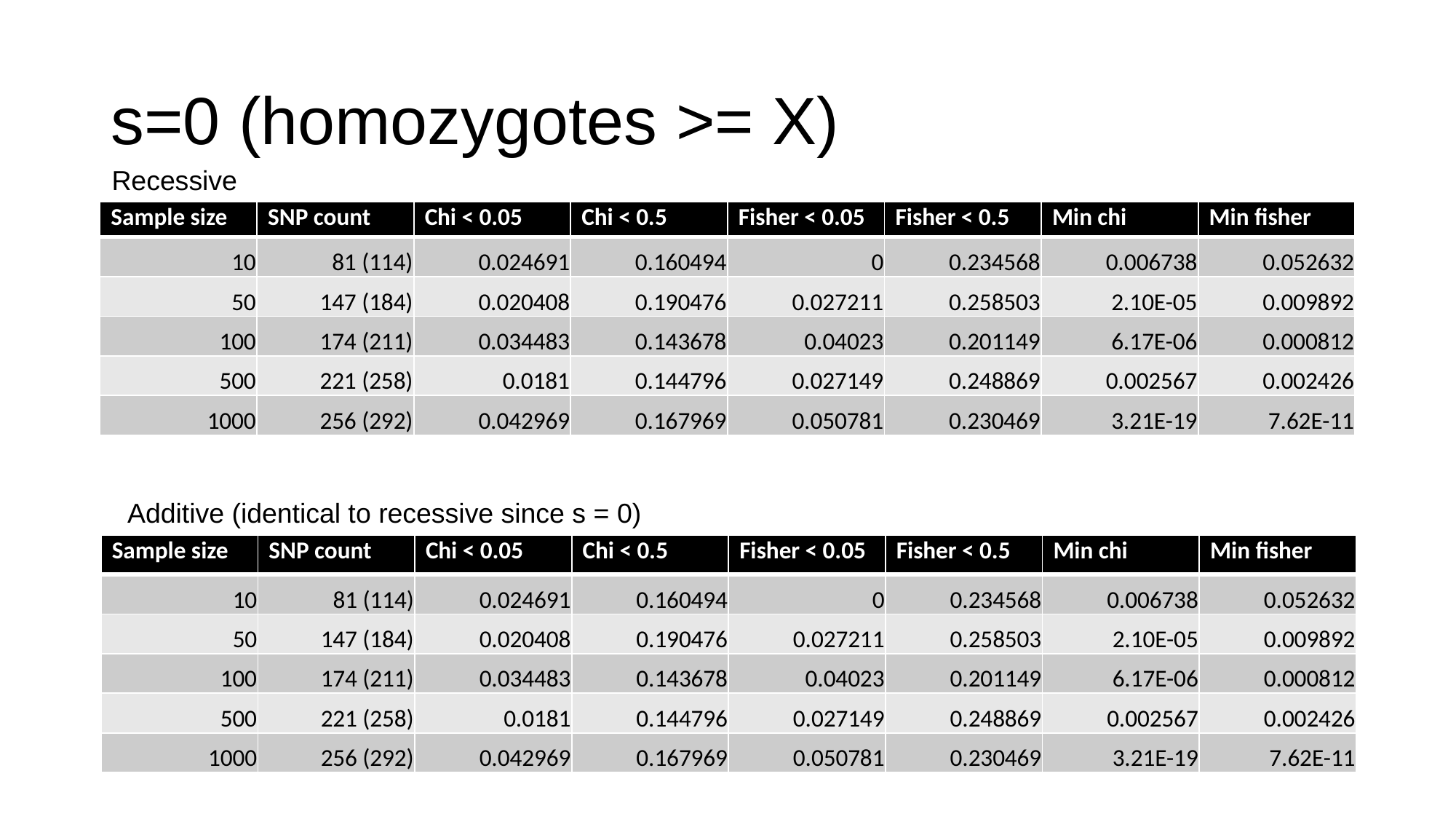

# s=0 (homozygotes >= X)
Recessive
| Sample size | SNP count | Chi < 0.05 | Chi < 0.5 | Fisher < 0.05 | Fisher < 0.5 | Min chi | Min fisher |
| --- | --- | --- | --- | --- | --- | --- | --- |
| 10 | 81 (114) | 0.024691 | 0.160494 | 0 | 0.234568 | 0.006738 | 0.052632 |
| 50 | 147 (184) | 0.020408 | 0.190476 | 0.027211 | 0.258503 | 2.10E-05 | 0.009892 |
| 100 | 174 (211) | 0.034483 | 0.143678 | 0.04023 | 0.201149 | 6.17E-06 | 0.000812 |
| 500 | 221 (258) | 0.0181 | 0.144796 | 0.027149 | 0.248869 | 0.002567 | 0.002426 |
| 1000 | 256 (292) | 0.042969 | 0.167969 | 0.050781 | 0.230469 | 3.21E-19 | 7.62E-11 |
Additive (identical to recessive since s = 0)
| Sample size | SNP count | Chi < 0.05 | Chi < 0.5 | Fisher < 0.05 | Fisher < 0.5 | Min chi | Min fisher |
| --- | --- | --- | --- | --- | --- | --- | --- |
| 10 | 81 (114) | 0.024691 | 0.160494 | 0 | 0.234568 | 0.006738 | 0.052632 |
| 50 | 147 (184) | 0.020408 | 0.190476 | 0.027211 | 0.258503 | 2.10E-05 | 0.009892 |
| 100 | 174 (211) | 0.034483 | 0.143678 | 0.04023 | 0.201149 | 6.17E-06 | 0.000812 |
| 500 | 221 (258) | 0.0181 | 0.144796 | 0.027149 | 0.248869 | 0.002567 | 0.002426 |
| 1000 | 256 (292) | 0.042969 | 0.167969 | 0.050781 | 0.230469 | 3.21E-19 | 7.62E-11 |